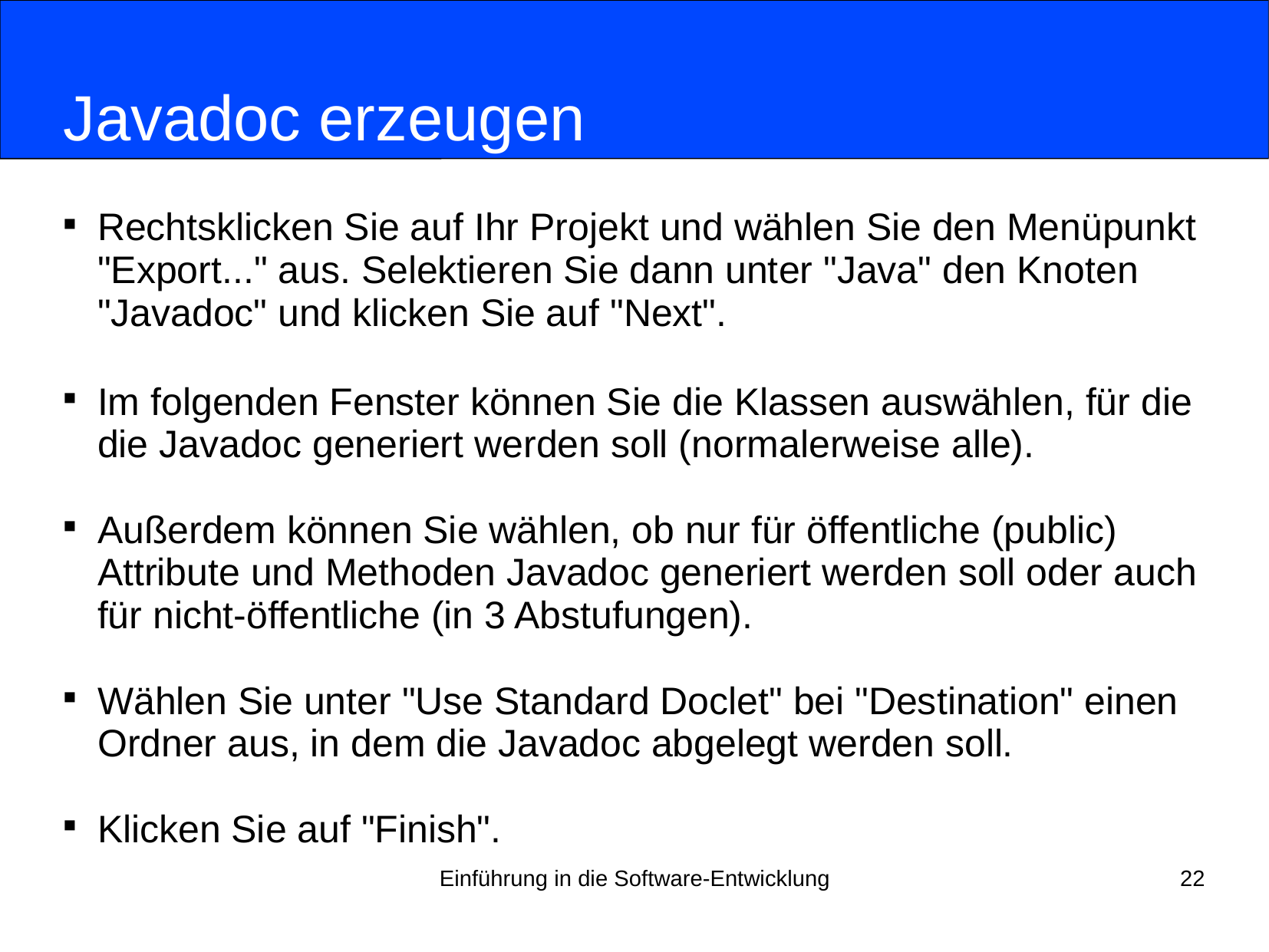

# Javadoc erzeugen
Rechtsklicken Sie auf Ihr Projekt und wählen Sie den Menüpunkt
"Export..." aus. Selektieren Sie dann unter "Java" den Knoten
"Javadoc" und klicken Sie auf "Next".
Im folgenden Fenster können Sie die Klassen auswählen, für die
die Javadoc generiert werden soll (normalerweise alle).
Außerdem können Sie wählen, ob nur für öffentliche (public)
Attribute und Methoden Javadoc generiert werden soll oder auch
für nicht-öffentliche (in 3 Abstufungen).
Wählen Sie unter "Use Standard Doclet" bei "Destination" einen Ordner aus, in dem die Javadoc abgelegt werden soll.
Klicken Sie auf "Finish".

Einführung in die Software-Entwicklung
22